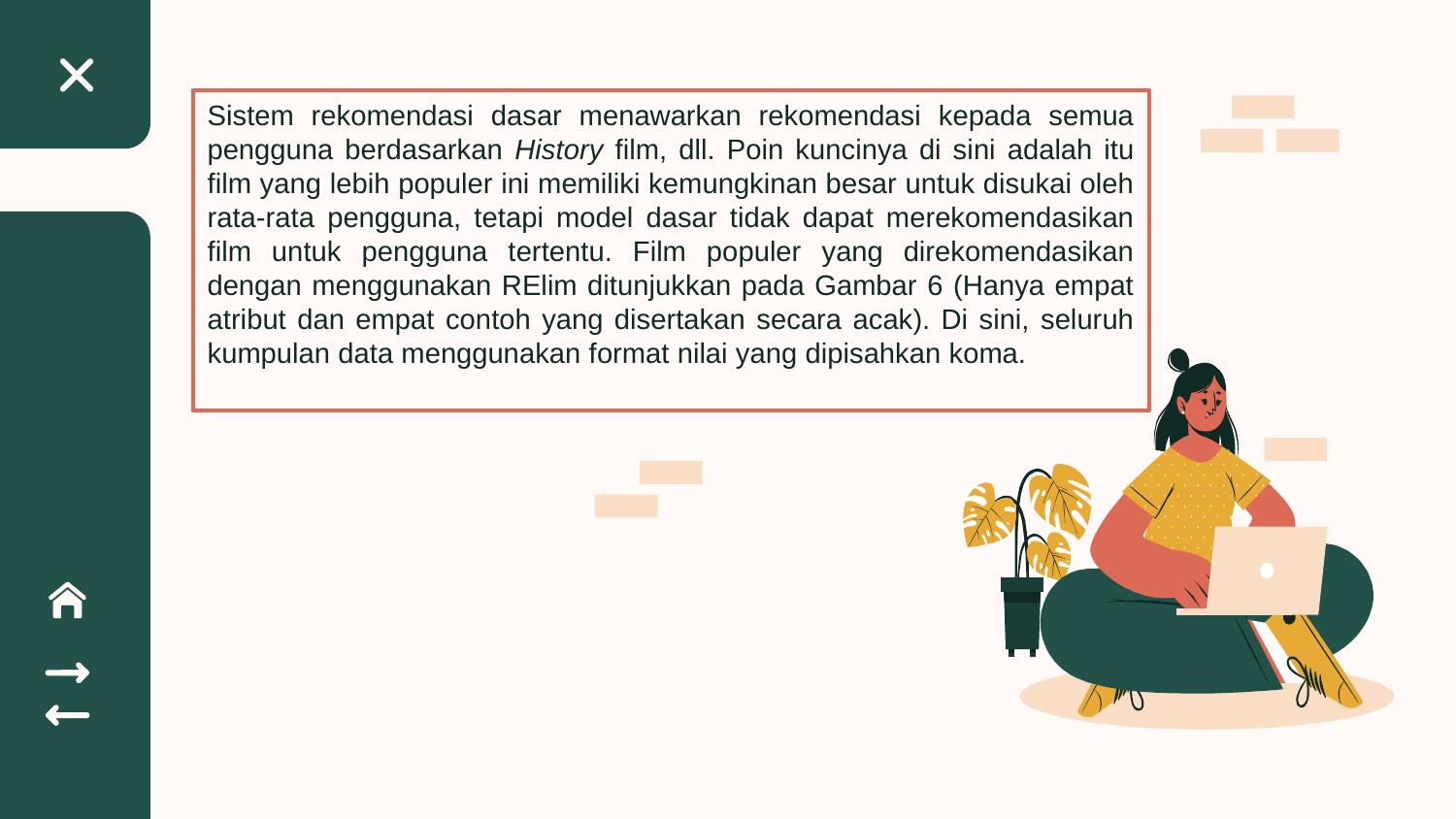

Sistem rekomendasi dasar menawarkan rekomendasi kepada semua pengguna berdasarkan History film, dll. Poin kuncinya di sini adalah itu film yang lebih populer ini memiliki kemungkinan besar untuk disukai oleh rata-rata pengguna, tetapi model dasar tidak dapat merekomendasikan film untuk pengguna tertentu. Film populer yang direkomendasikan dengan menggunakan RElim ditunjukkan pada Gambar 6 (Hanya empat atribut dan empat contoh yang disertakan secara acak). Di sini, seluruh kumpulan data menggunakan format nilai yang dipisahkan koma.